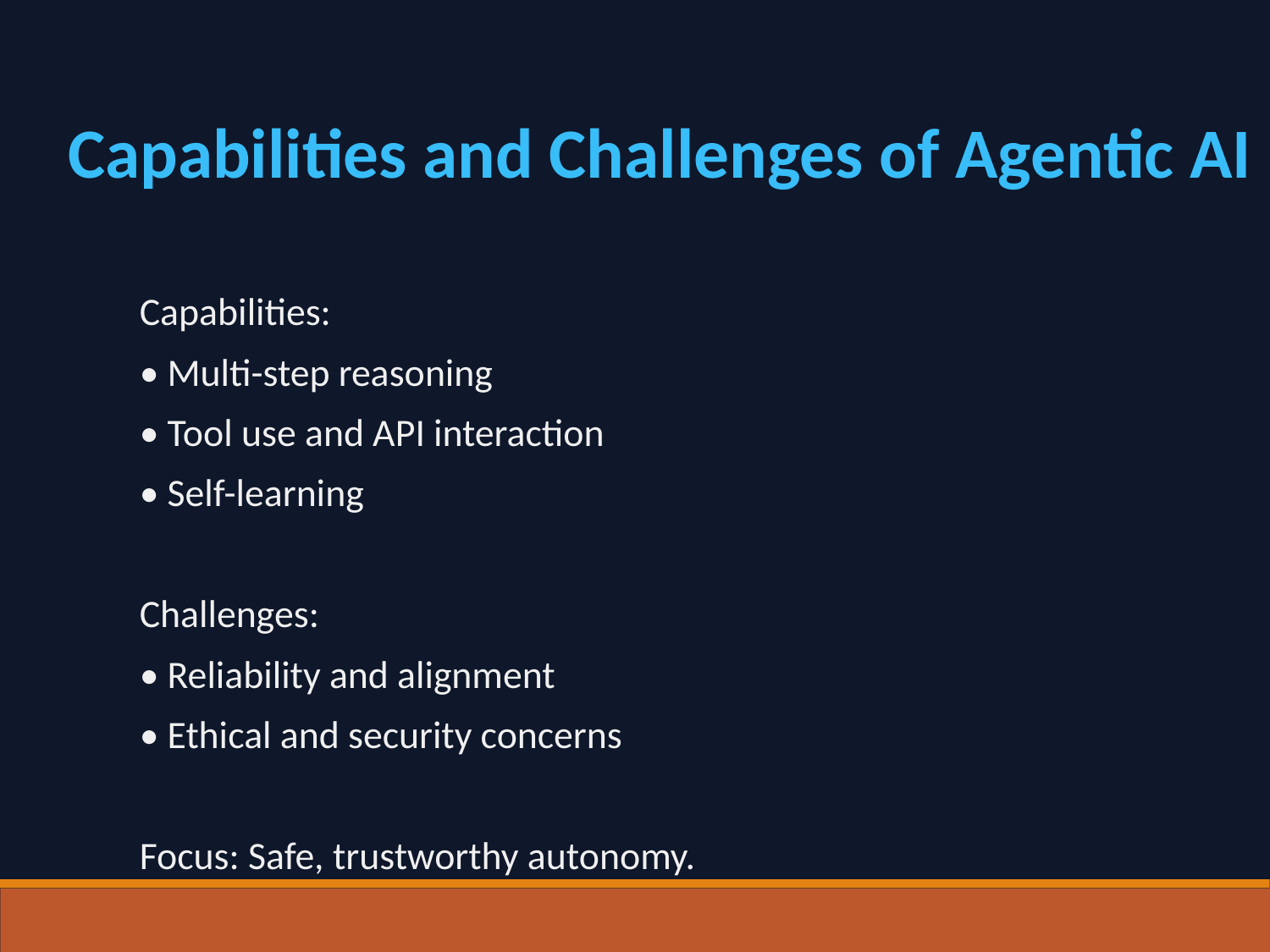

Capabilities and Challenges of Agentic AI

Capabilities:
• Multi-step reasoning
• Tool use and API interaction
• Self-learning
Challenges:
• Reliability and alignment
• Ethical and security concerns
Focus: Safe, trustworthy autonomy.